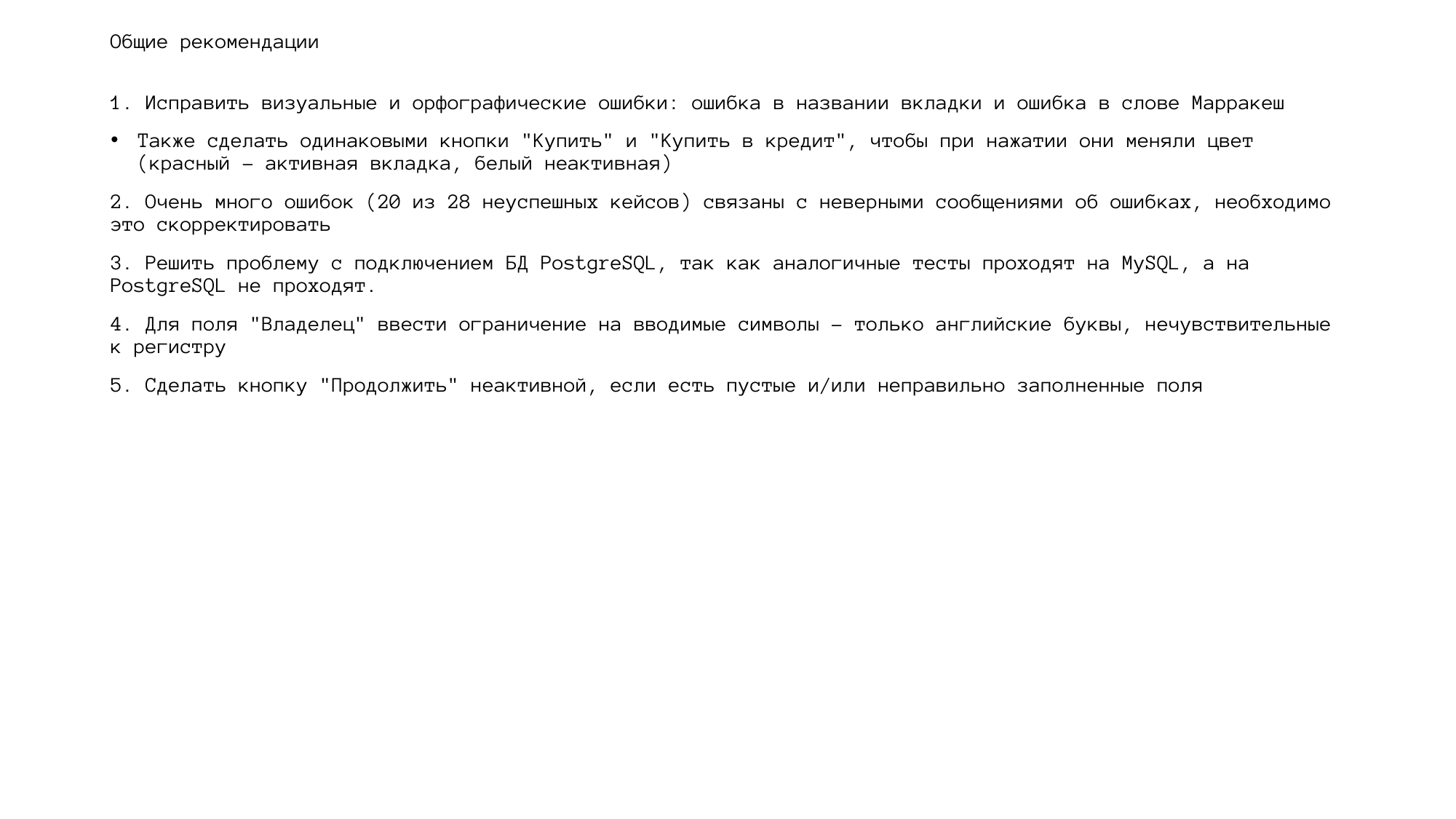

Общие рекомендации
1. Исправить визуальные и орфографические ошибки: ошибка в названии вкладки и ошибка в слове Марракеш
Также сделать одинаковыми кнопки "Купить" и "Купить в кредит", чтобы при нажатии они меняли цвет (красный - активная вкладка, белый неактивная)
2. Очень много ошибок (20 из 28 неуспешных кейсов) связаны с неверными сообщениями об ошибках, необходимо это скорректировать
3. Решить проблему с подключением БД PostgreSQL, так как аналогичные тесты проходят на MySQL, а на PostgreSQL не проходят.
4. Для поля "Владелец" ввести ограничение на вводимые символы - только английские буквы, нечувствительные к регистру
5. Сделать кнопку "Продолжить" неактивной, если есть пустые и/или неправильно заполненные поля